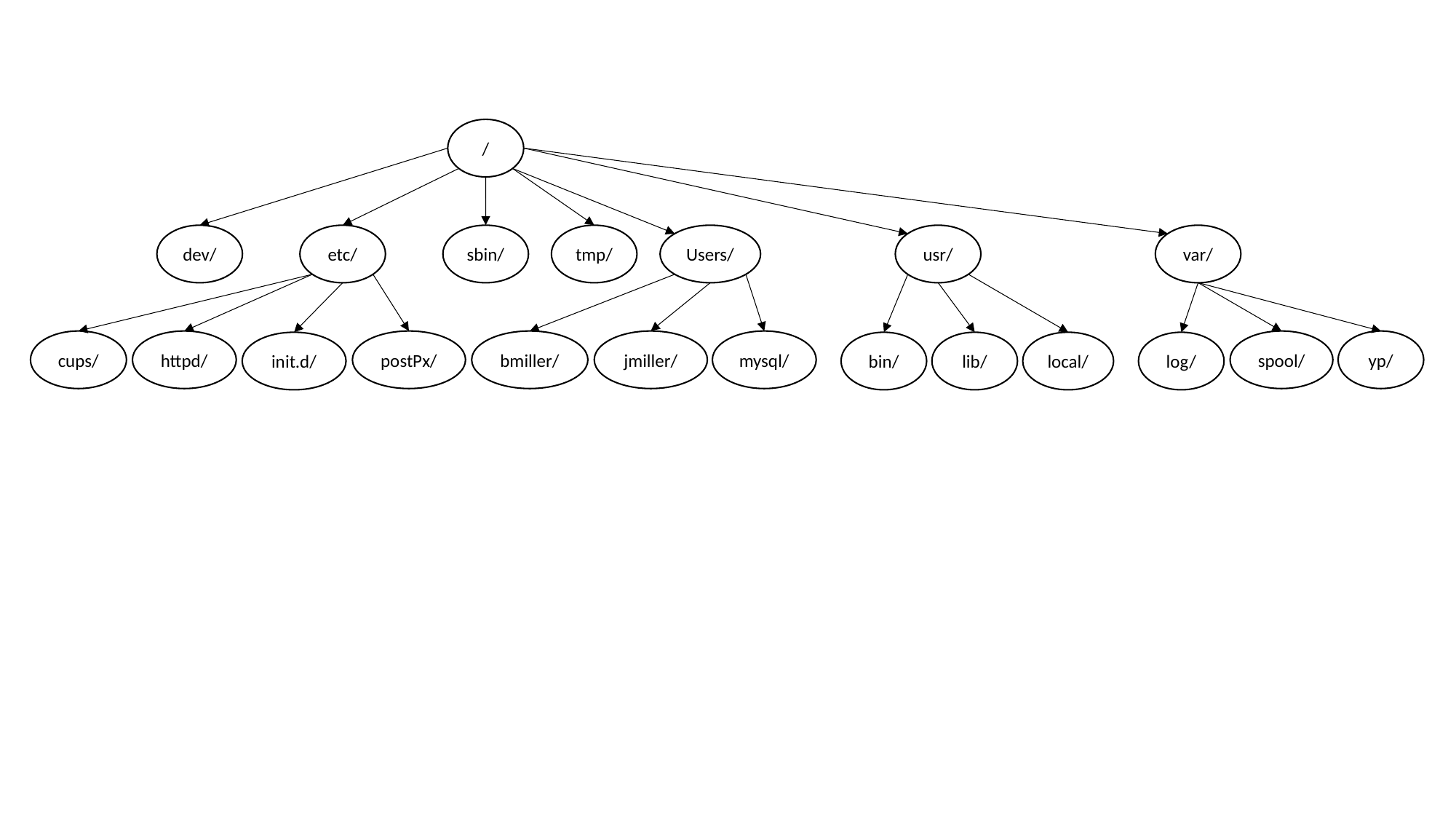

/
var/
etc/
sbin/
tmp/
Users/
usr/
dev/
spool/
yp/
bmiller/
jmiller/
mysql/
postPx/
httpd/
cups/
local/
init.d/
bin/
lib/
log/